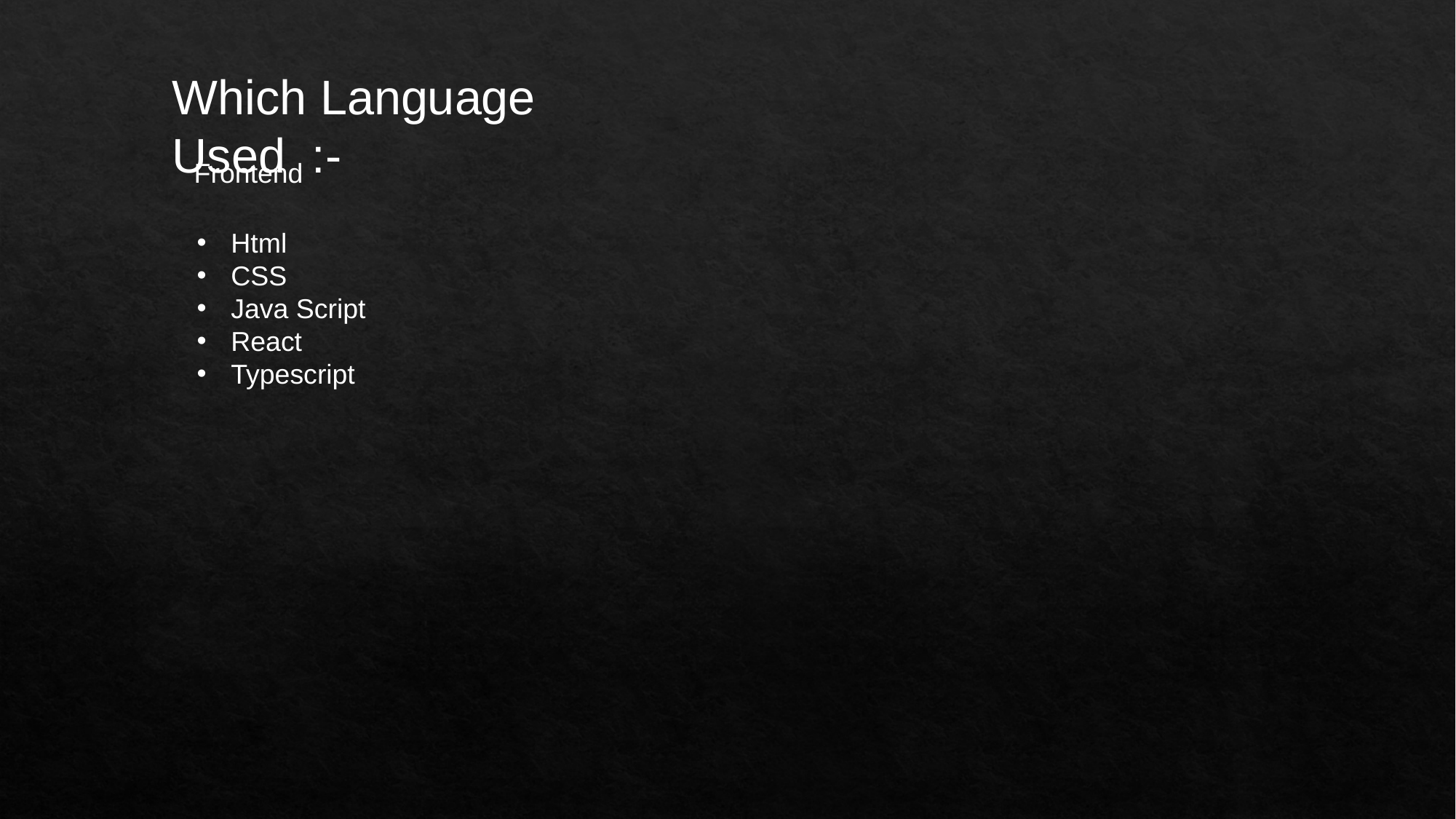

Which Language Used  :-
Frontend
Html
CSS
Java Script
React
Typescript